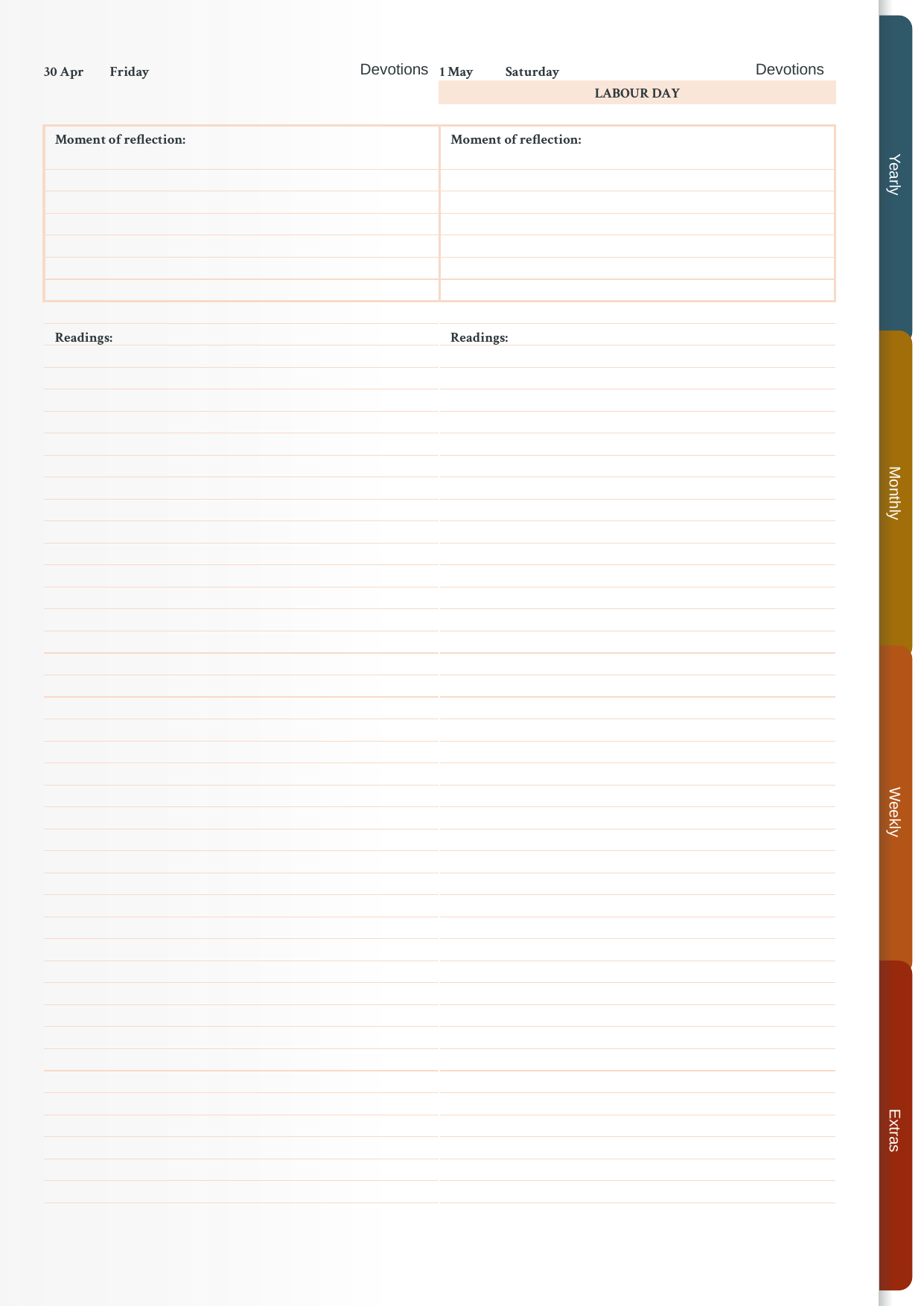

# 30April - 1May
Yearly
30 Apr
Friday
Devotions
1 May
Saturday
Devotions
LABOUR DAY
Monthly
Weekly
Extras